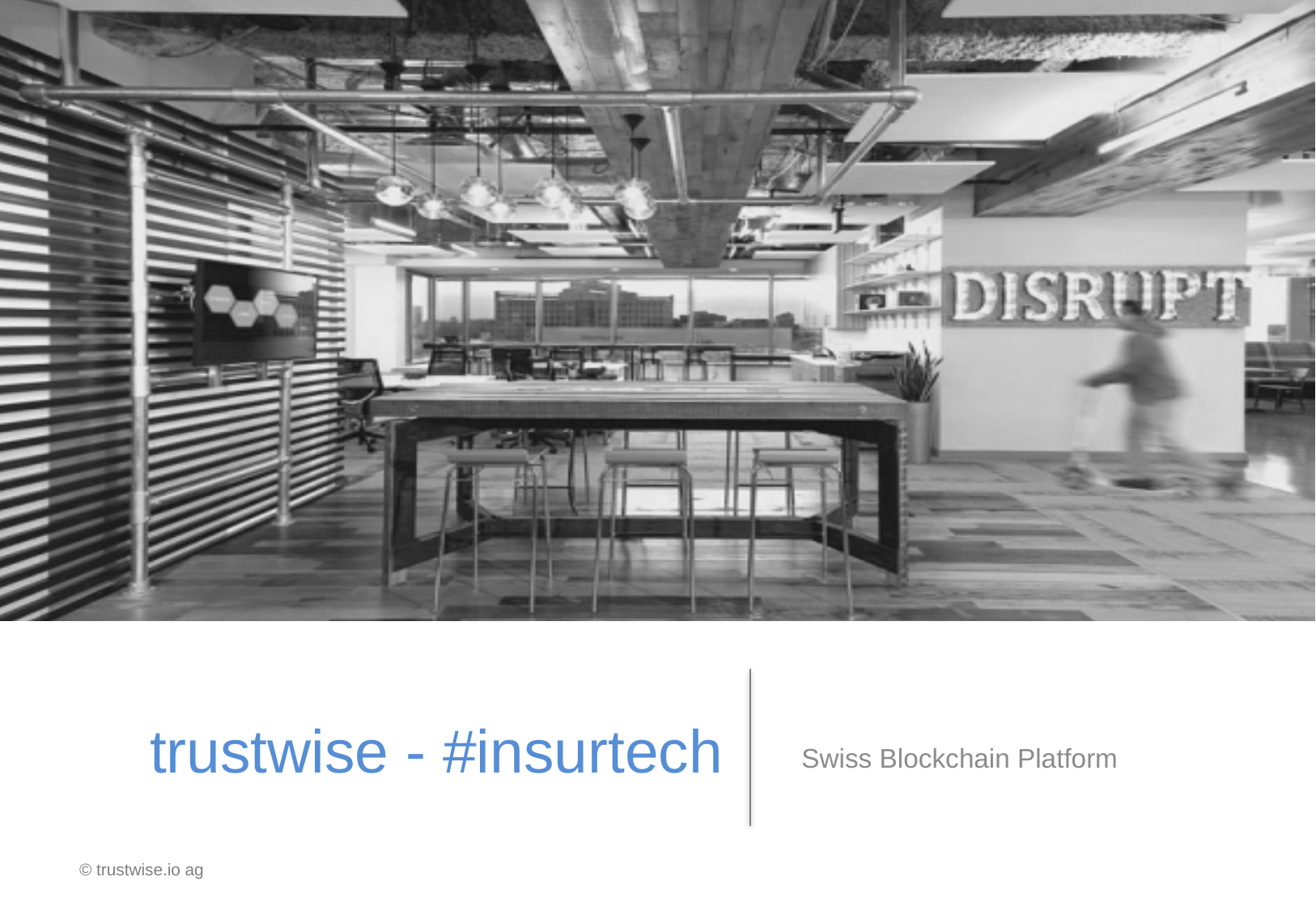

Swiss Blockchain Platform
# trustwise - #insurtech
© trustwise.io ag